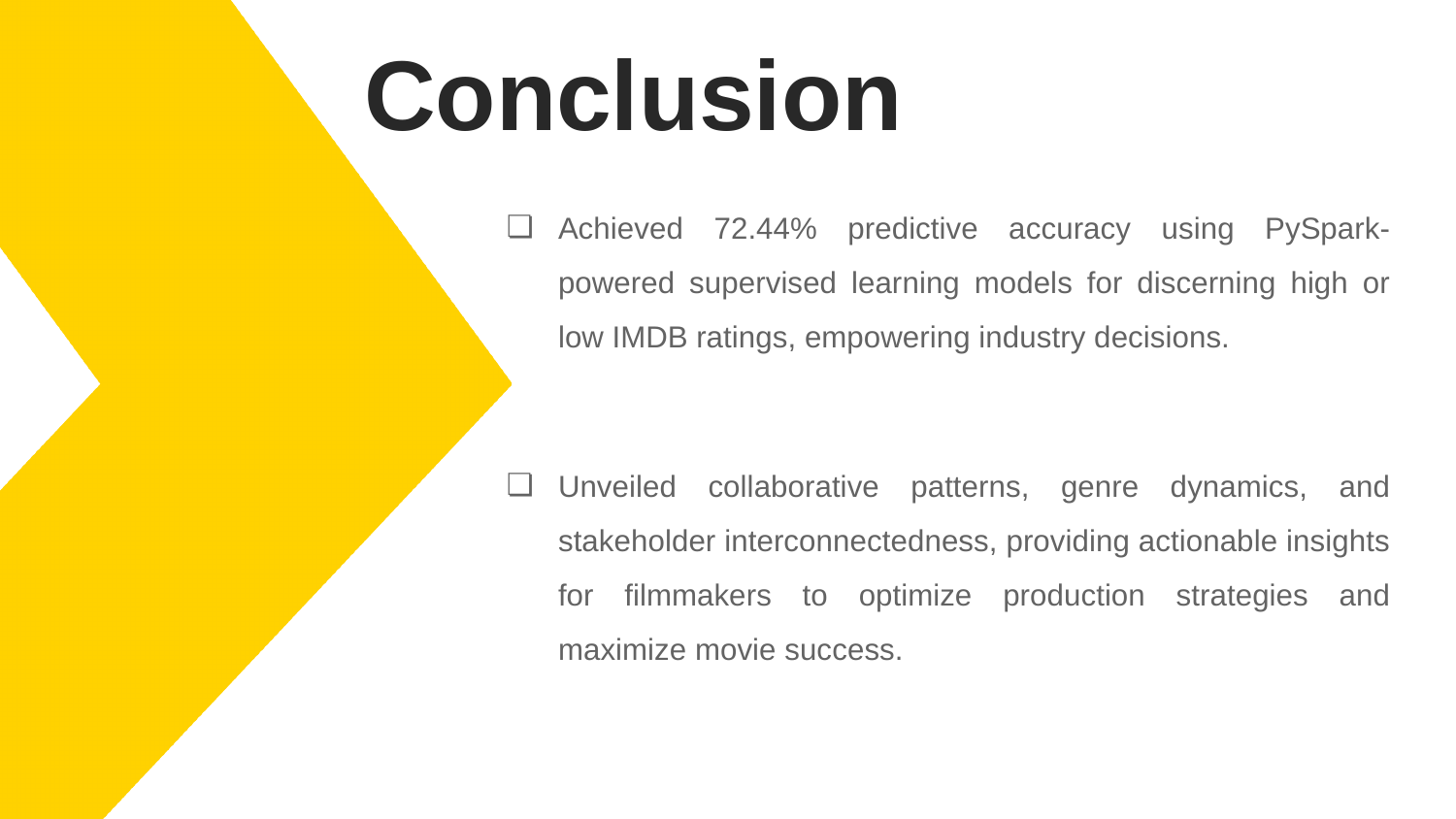

# Conclusion
Achieved 72.44% predictive accuracy using PySpark-powered supervised learning models for discerning high or low IMDB ratings, empowering industry decisions.

Unveiled collaborative patterns, genre dynamics, and stakeholder interconnectedness, providing actionable insights for filmmakers to optimize production strategies and maximize movie success.